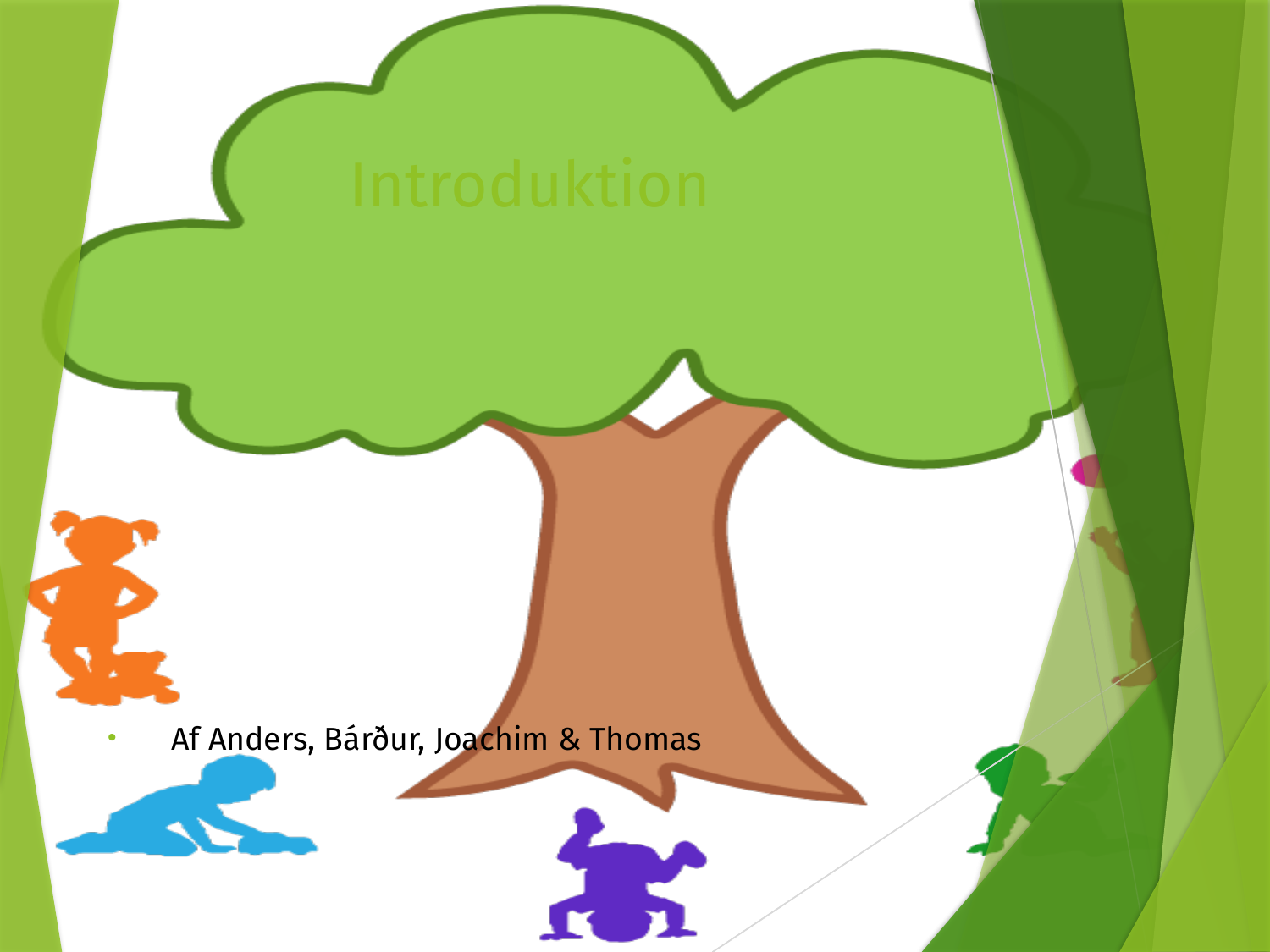

# Introduktion

Af Anders, Bárður, Joachim & Thomas